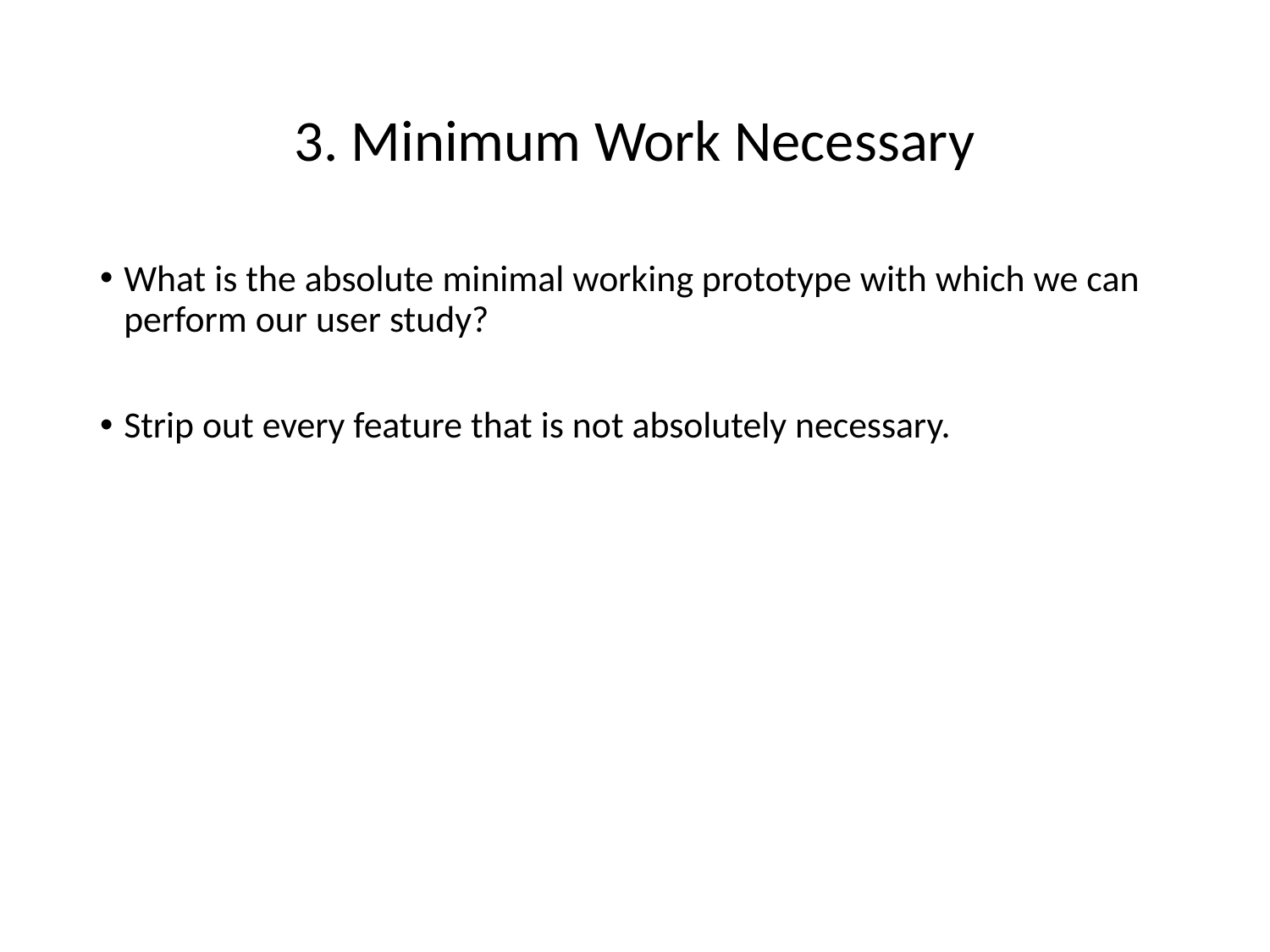

# 3. Minimum Work Necessary
What is the absolute minimal working prototype with which we can perform our user study?

Strip out every feature that is not absolutely necessary.